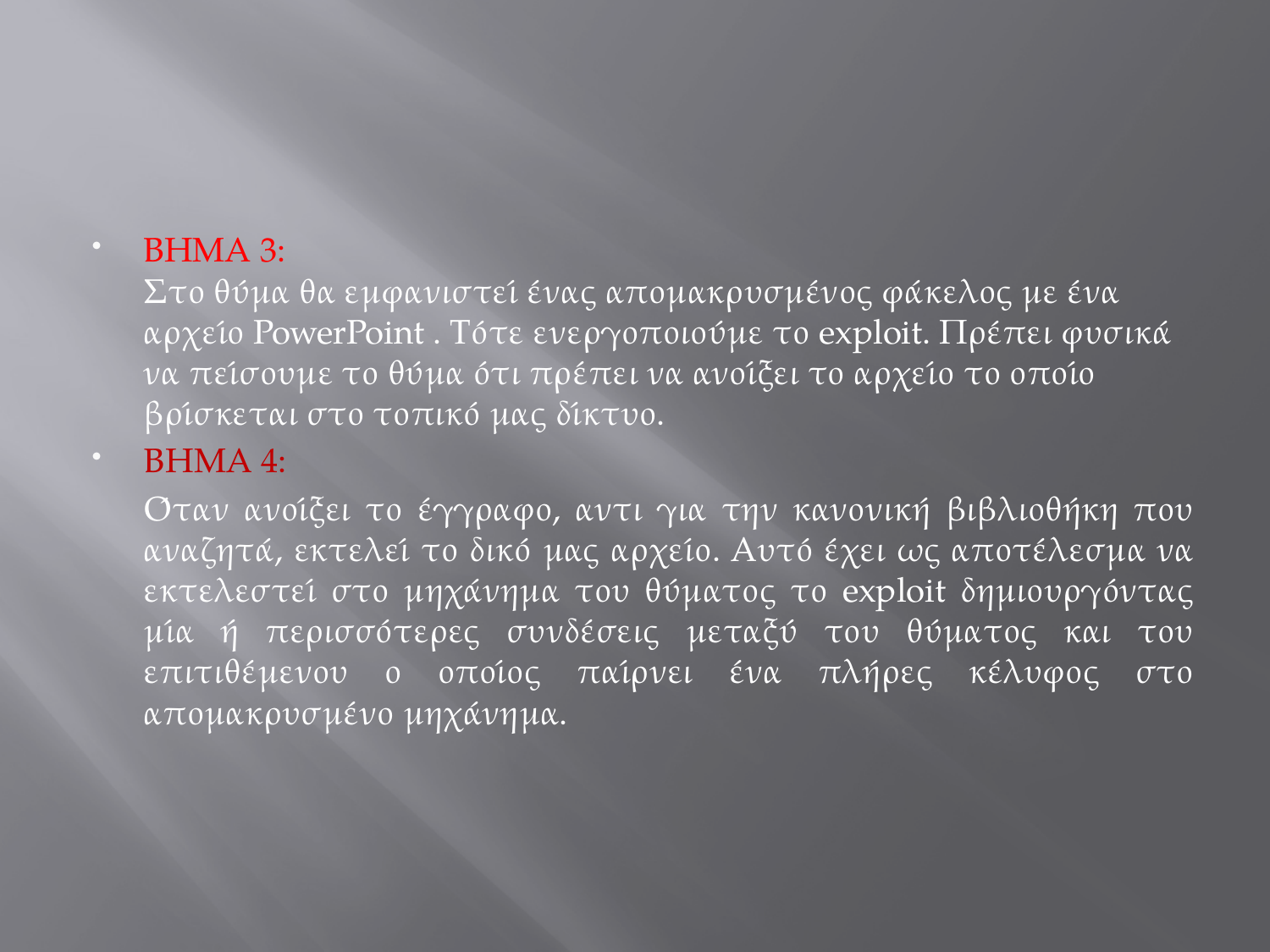

BHMA 3:
Στο θύμα θα εμφανιστεί ένας απομακρυσμένος φάκελος με ένα αρχείο PowerPoint . Τότε ενεργοποιούμε το exploit. Πρέπει φυσικά να πείσουμε το θύμα ότι πρέπει να ανοίξει το αρχείο το οποίο βρίσκεται στο τοπικό μας δίκτυο.
ΒΗΜΑ 4:
	Όταν ανοίξει το έγγραφο, αντι για την κανονική βιβλιοθήκη που αναζητά, εκτελεί το δικό μας αρχείο. Αυτό έχει ως αποτέλεσμα να εκτελεστεί στο μηχάνημα του θύματος το exploit δημιουργόντας μία ή περισσότερες συνδέσεις μεταξύ του θύματος και του επιτιθέμενου ο οποίος παίρνει ένα πλήρες κέλυφος στο απομακρυσμένο μηχάνημα.